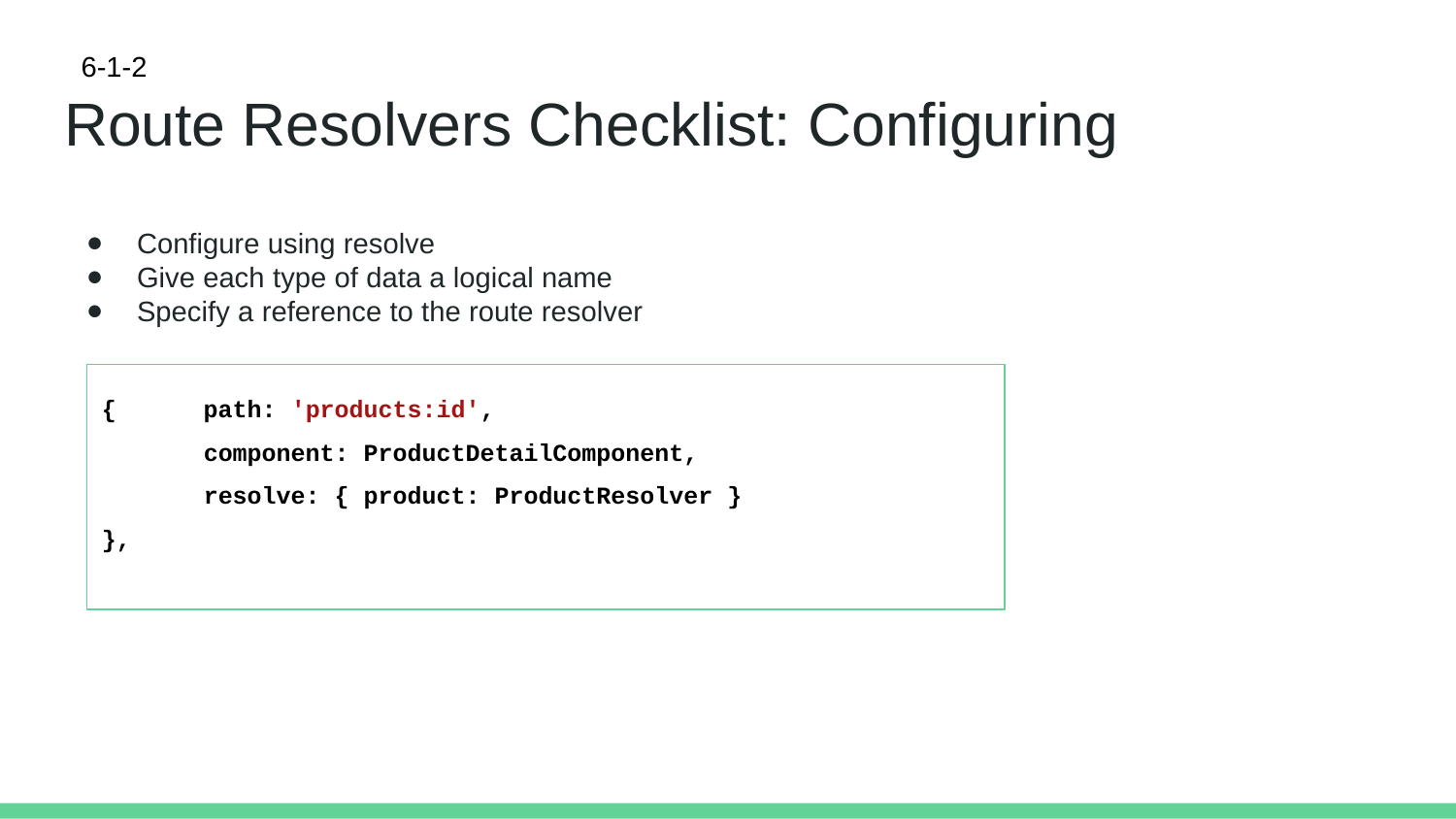

6-1-2
# Route Resolvers Checklist: Configuring
Configure using resolve
Give each type of data a logical name
Specify a reference to the route resolver
{      path: 'products:id',
       component: ProductDetailComponent,
       resolve: { product: ProductResolver }
},